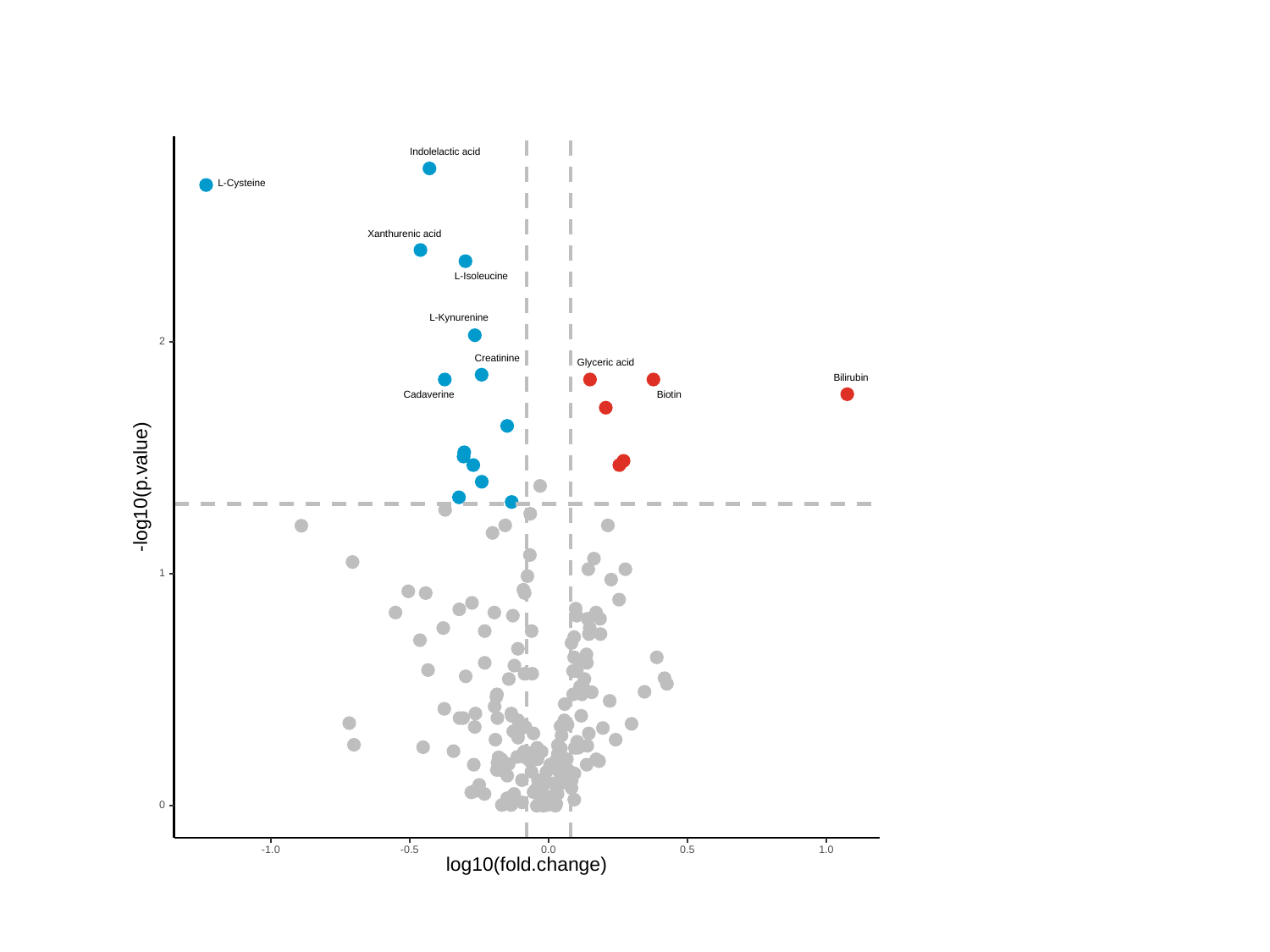

#

Indolelactic acid

L-Cysteine
Xanthurenic acid

L-Isoleucine
L-Kynurenine

2

Creatinine
Glyceric acid

Bilirubin

Cadaverine
Biotin

-log10(p.value)

1

0

-1.0
-0.5
0.0
0.5
1.0
log10(fold.change)